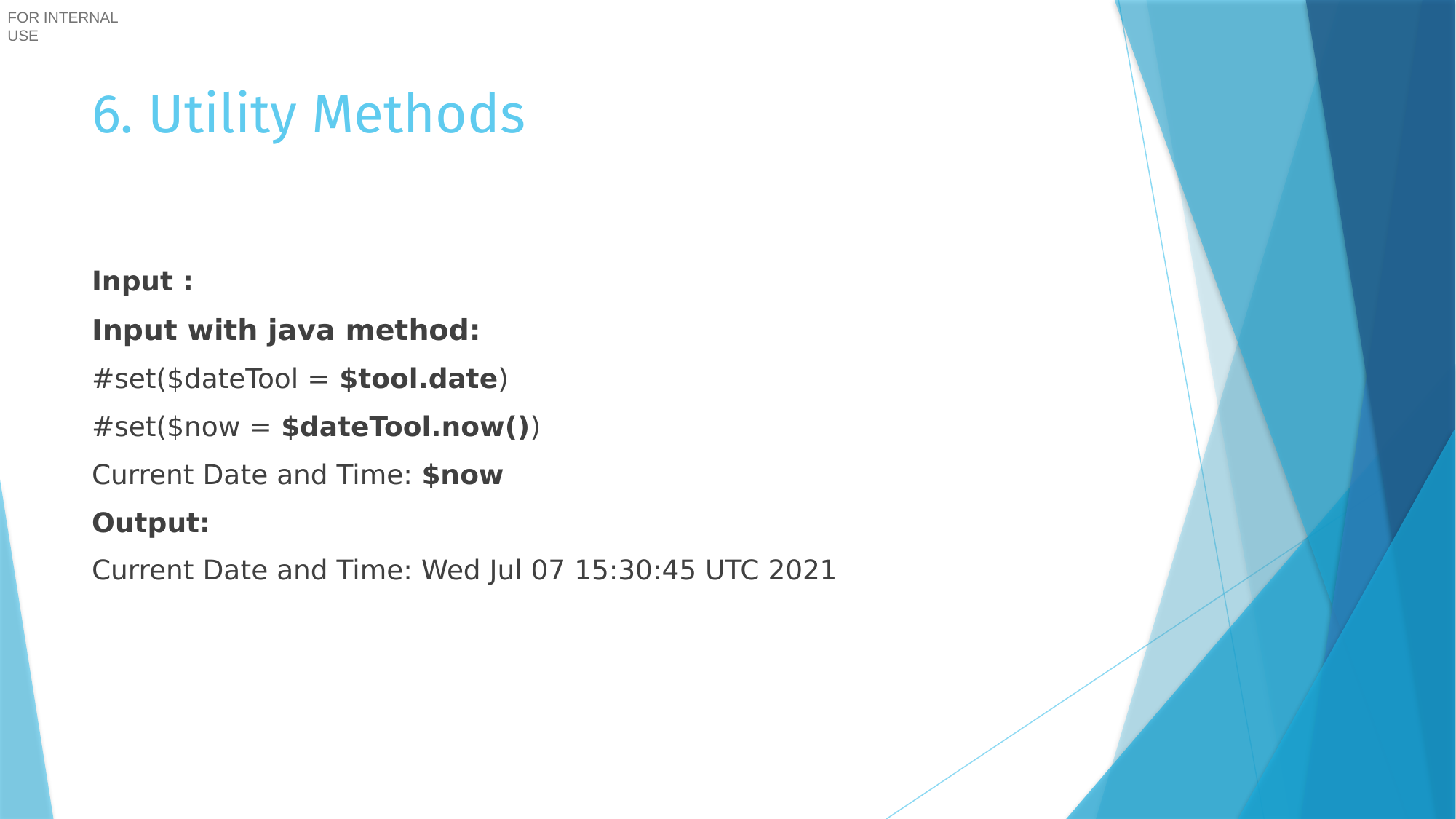

# 6. Utility Methods
Input :
Input with java method:
#set($dateTool = $tool.date)
#set($now = $dateTool.now())
Current Date and Time: $now
Output:
Current Date and Time: Wed Jul 07 15:30:45 UTC 2021